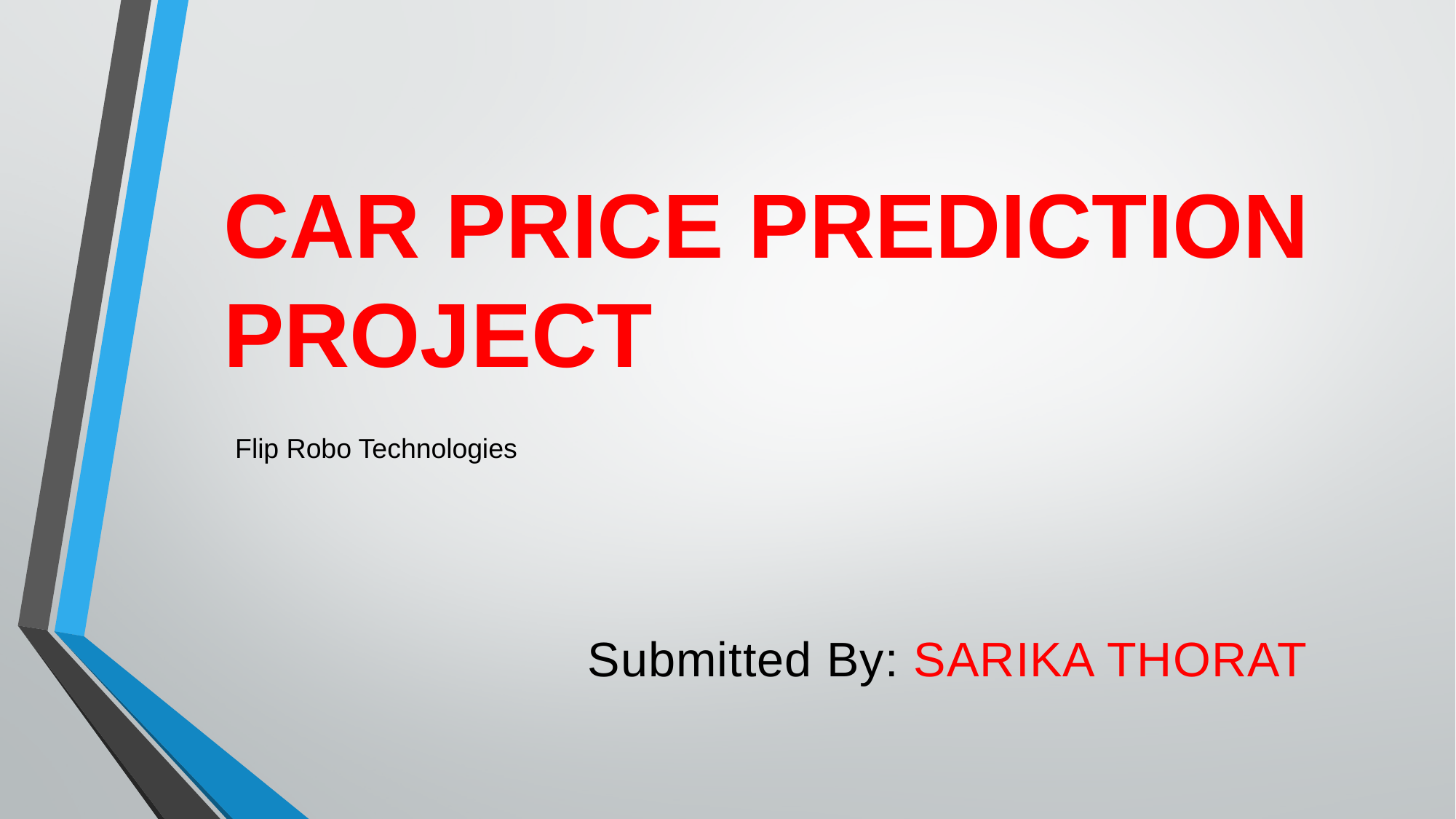

CAR PRICE PREDICTION PROJECT
Flip Robo Technologies
Submitted By: SARIKA THORAT